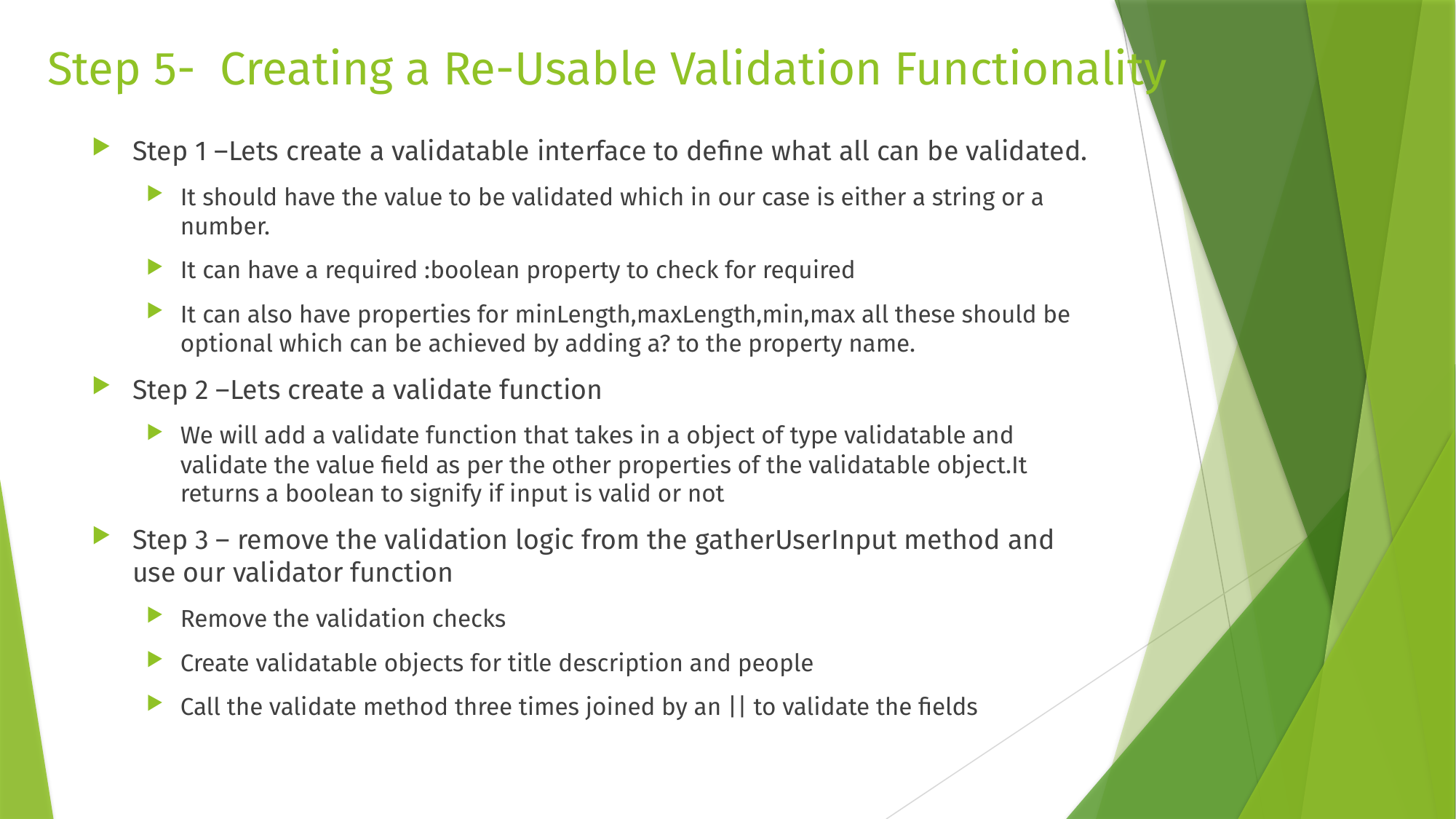

# Step 5-  Creating a Re-Usable Validation Functionality
Step 1 –Lets create a validatable interface to define what all can be validated.
It should have the value to be validated which in our case is either a string or a number.
It can have a required :boolean property to check for required
It can also have properties for minLength,maxLength,min,max all these should be optional which can be achieved by adding a? to the property name.
Step 2 –Lets create a validate function
We will add a validate function that takes in a object of type validatable and validate the value field as per the other properties of the validatable object.It returns a boolean to signify if input is valid or not
Step 3 – remove the validation logic from the gatherUserInput method and use our validator function
Remove the validation checks
Create validatable objects for title description and people
Call the validate method three times joined by an || to validate the fields